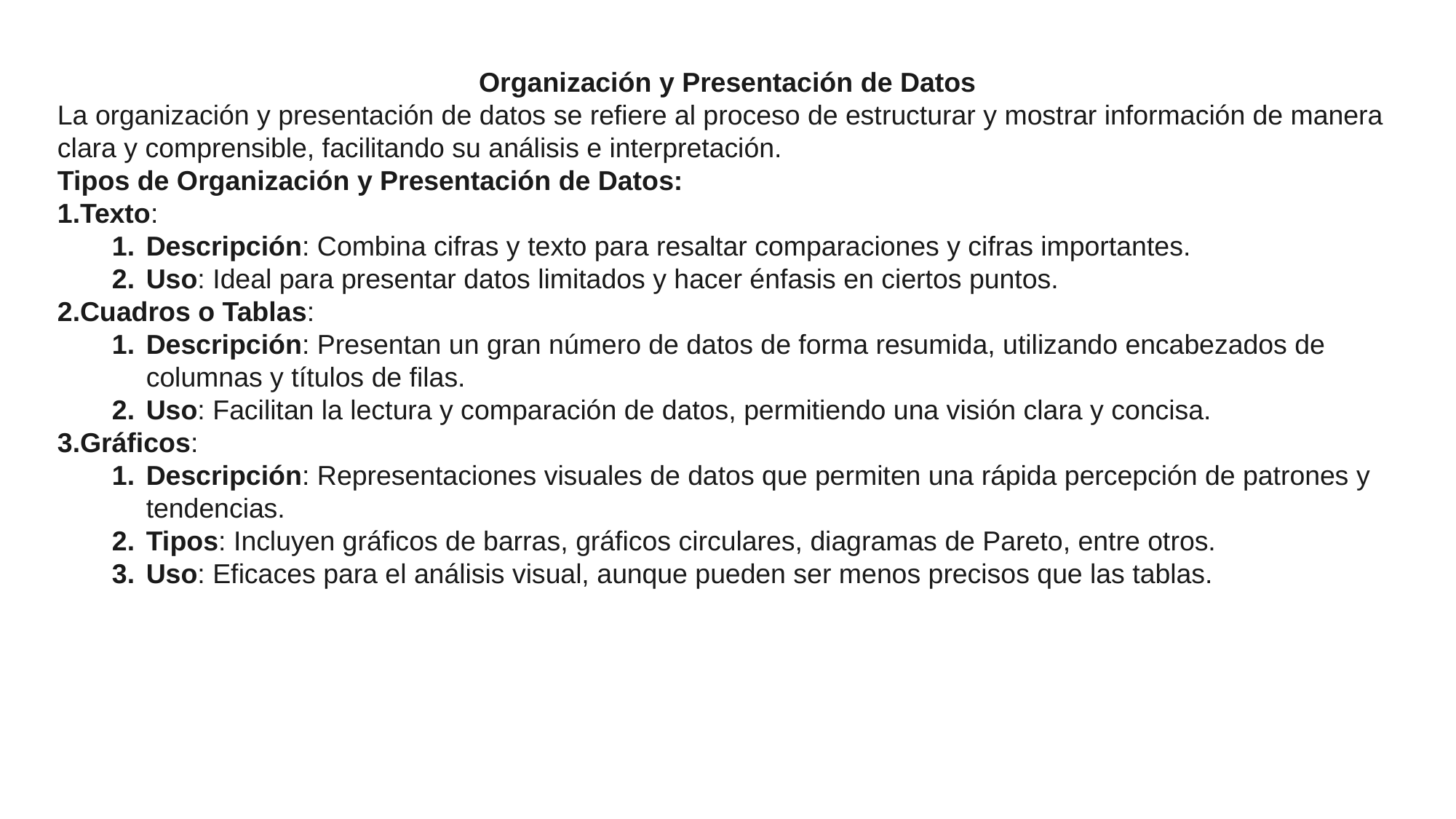

Organización y Presentación de Datos
La organización y presentación de datos se refiere al proceso de estructurar y mostrar información de manera clara y comprensible, facilitando su análisis e interpretación.
Tipos de Organización y Presentación de Datos:
Texto:
Descripción: Combina cifras y texto para resaltar comparaciones y cifras importantes.
Uso: Ideal para presentar datos limitados y hacer énfasis en ciertos puntos.
Cuadros o Tablas:
Descripción: Presentan un gran número de datos de forma resumida, utilizando encabezados de columnas y títulos de filas.
Uso: Facilitan la lectura y comparación de datos, permitiendo una visión clara y concisa.
Gráficos:
Descripción: Representaciones visuales de datos que permiten una rápida percepción de patrones y tendencias.
Tipos: Incluyen gráficos de barras, gráficos circulares, diagramas de Pareto, entre otros.
Uso: Eficaces para el análisis visual, aunque pueden ser menos precisos que las tablas.